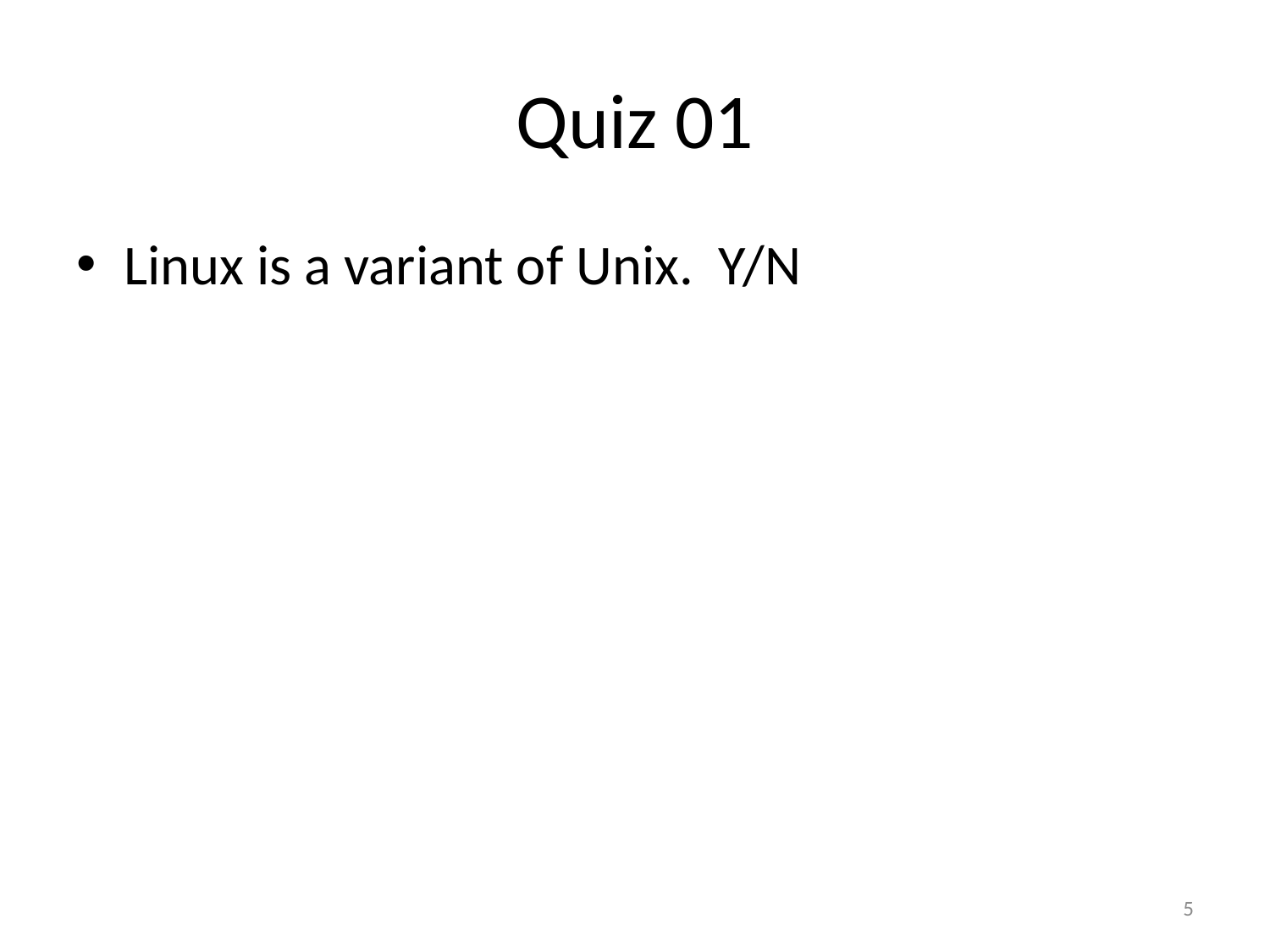

# Quiz 01
Linux is a variant of Unix.  Y/N
5